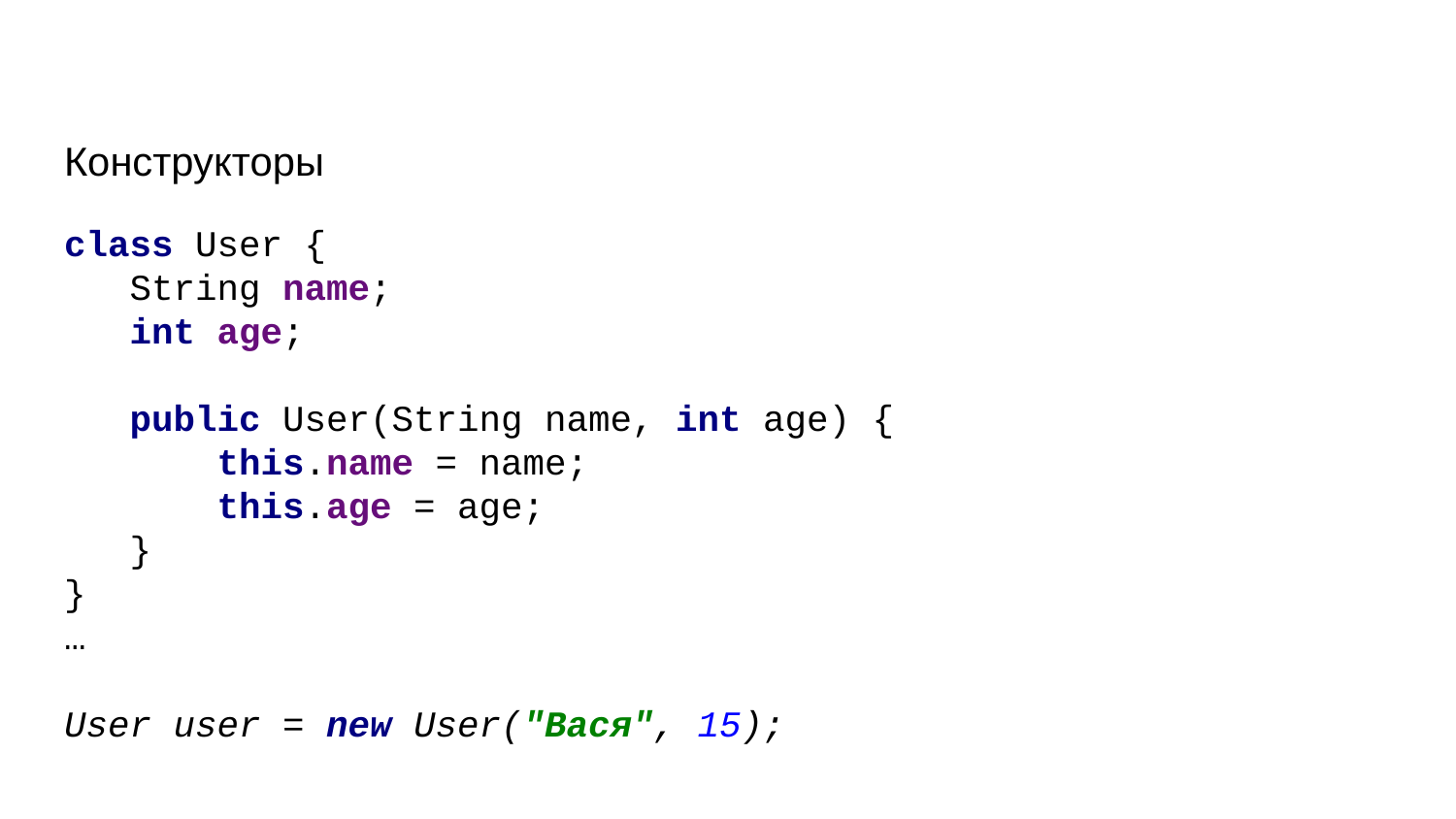

# Конструкторы
class User {
   String name;
   int age;

   public User(String name, int age) {
       this.name = name;
       this.age = age;
   }
}
…

User user = new User("Вася", 15);